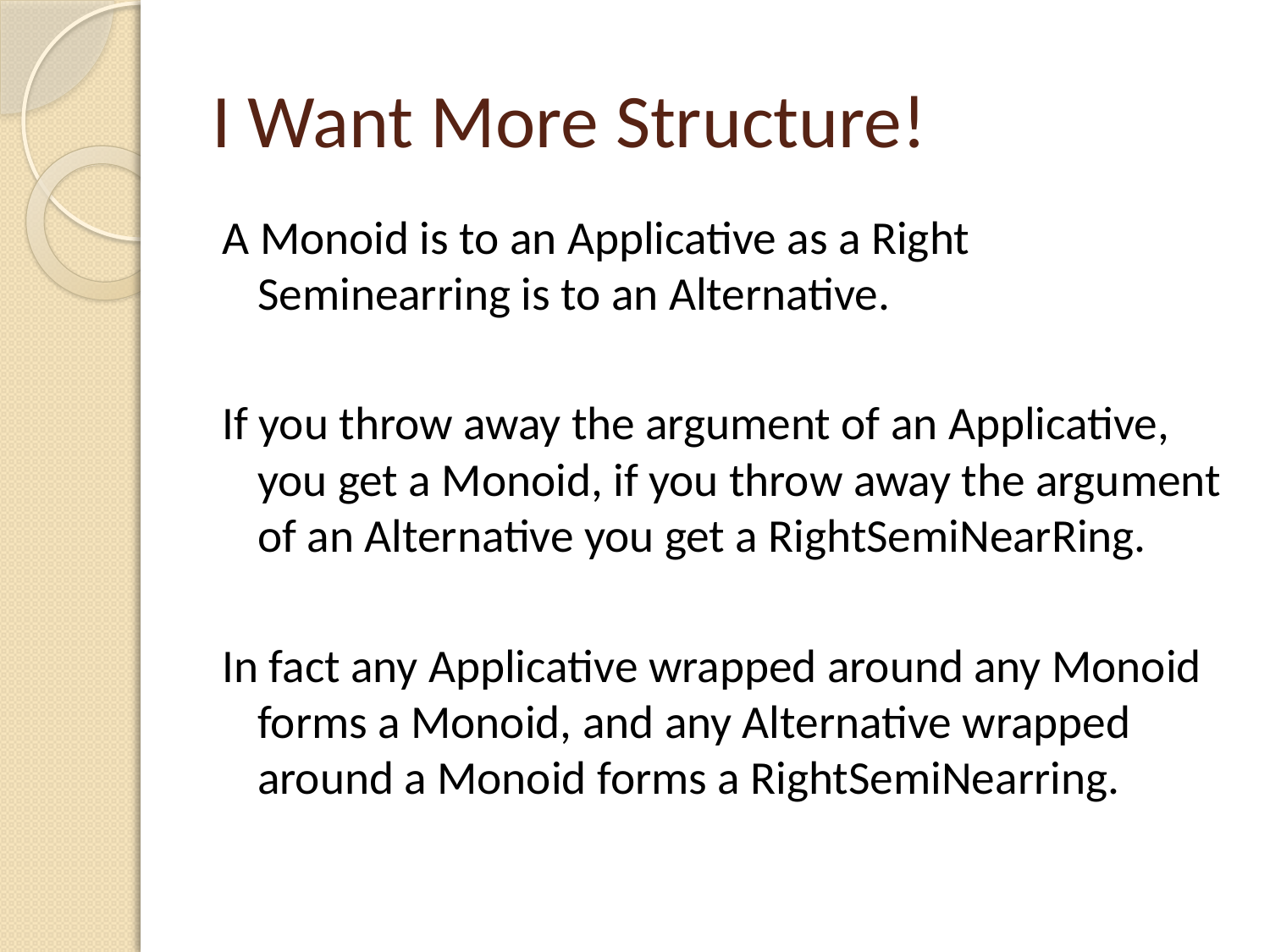

# I Want More Structure!
A Monoid is to an Applicative as a Right Seminearring is to an Alternative.

If you throw away the argument of an Applicative, you get a Monoid, if you throw away the argument of an Alternative you get a RightSemiNearRing.

In fact any Applicative wrapped around any Monoid forms a Monoid, and any Alternative wrapped around a Monoid forms a RightSemiNearring.